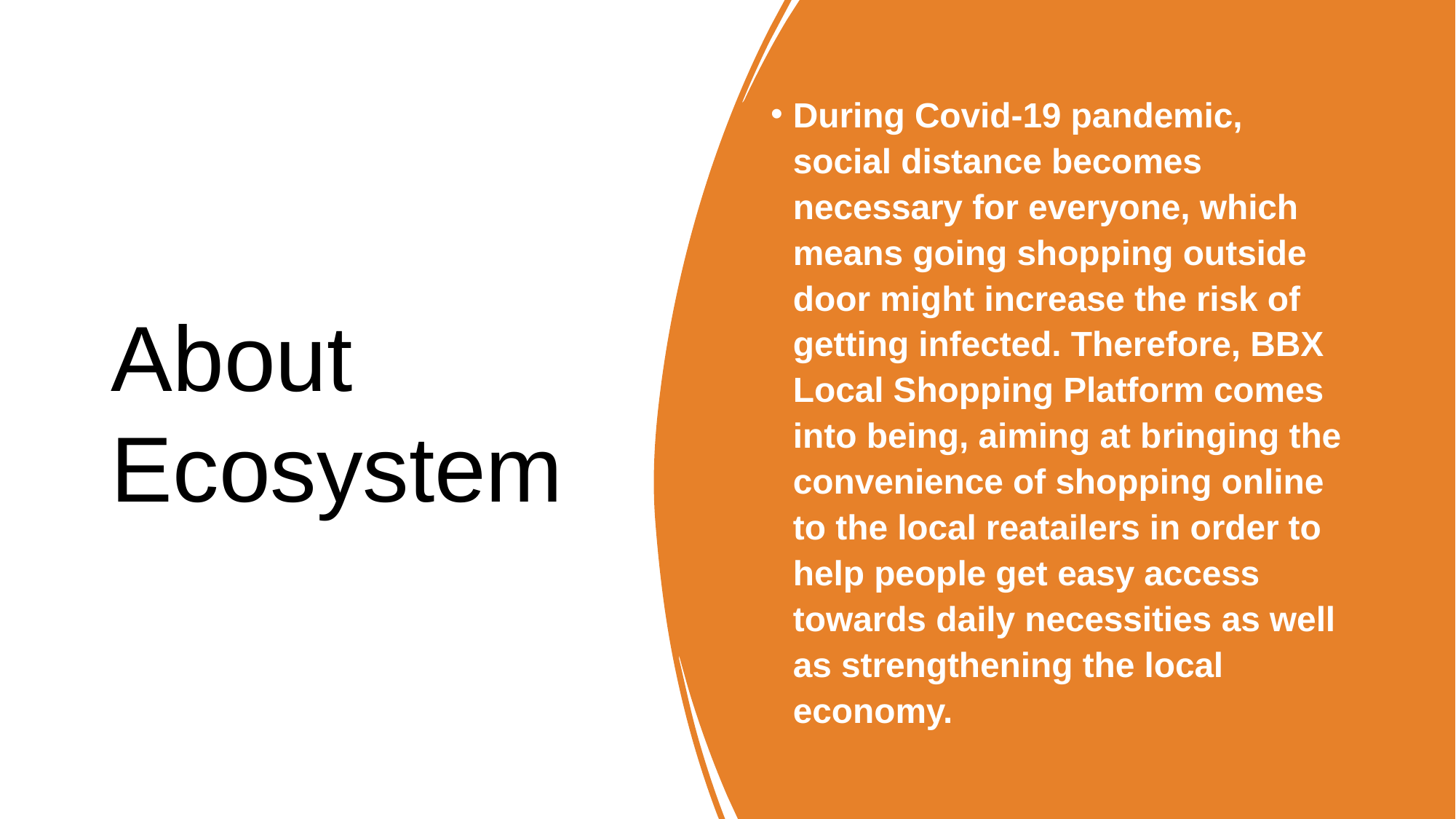

# About Ecosystem
During Covid-19 pandemic, social distance becomes necessary for everyone, which means going shopping outside door might increase the risk of getting infected. Therefore, BBX Local Shopping Platform comes into being, aiming at bringing the convenience of shopping online to the local reatailers in order to help people get easy access towards daily necessities as well as strengthening the local economy.